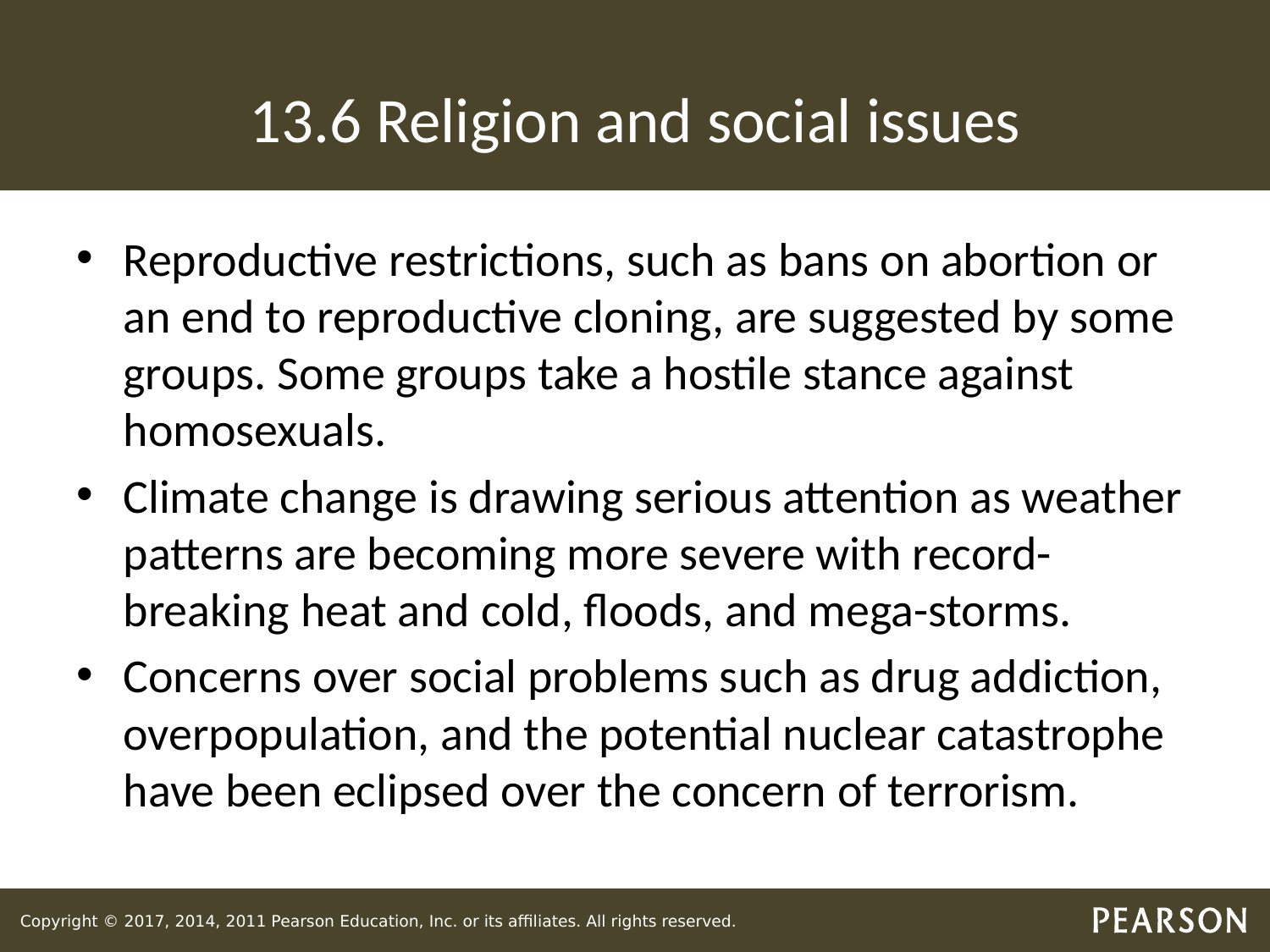

# 13.6 Religion and social issues
Reproductive restrictions, such as bans on abortion or an end to reproductive cloning, are suggested by some groups. Some groups take a hostile stance against homosexuals.
Climate change is drawing serious attention as weather patterns are becoming more severe with record-breaking heat and cold, floods, and mega-storms.
Concerns over social problems such as drug addiction, overpopulation, and the potential nuclear catastrophe have been eclipsed over the concern of terrorism.